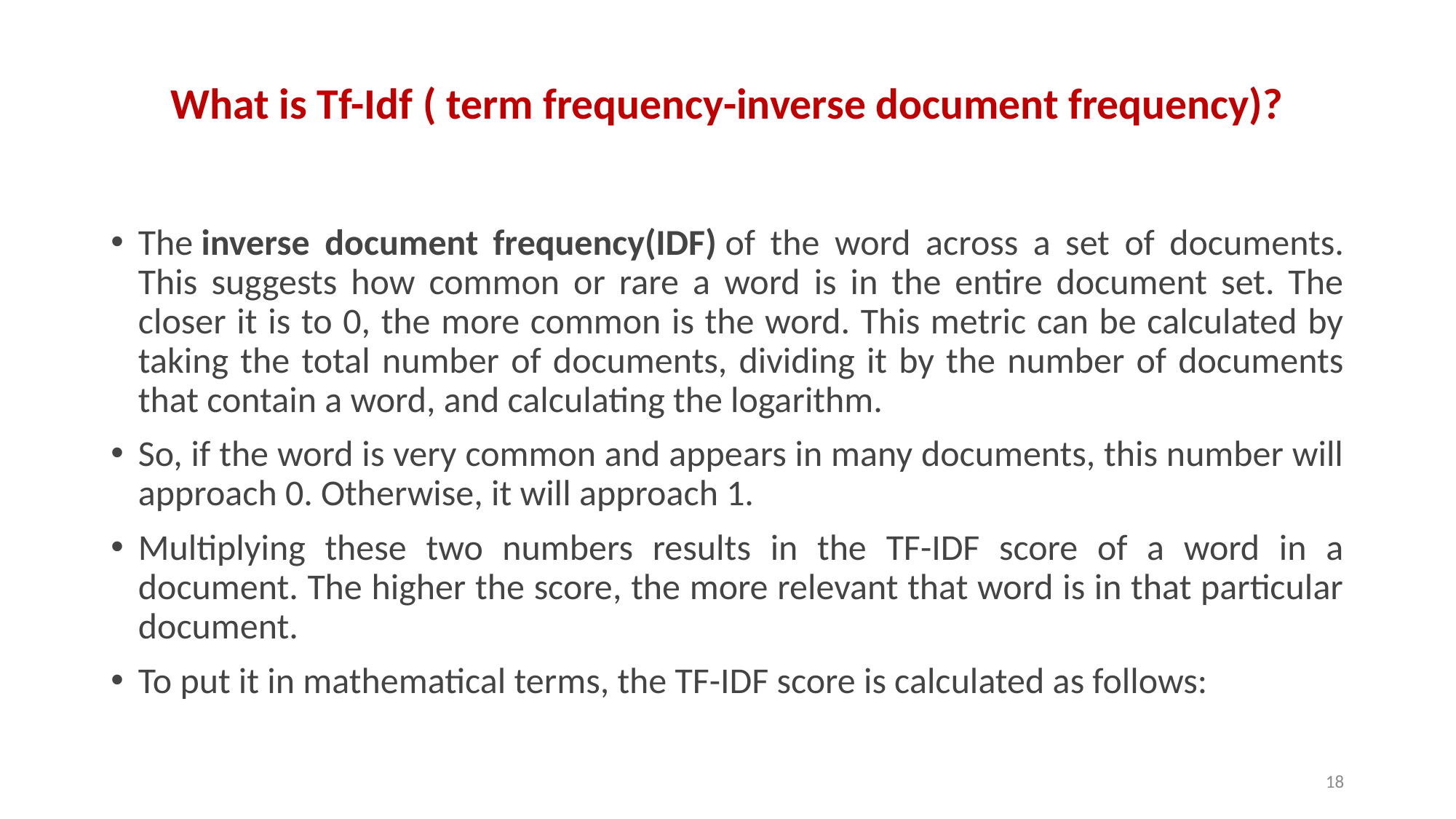

# What is Tf-Idf ( term frequency-inverse document frequency)?
The inverse document frequency(IDF) of the word across a set of documents. This suggests how common or rare a word is in the entire document set. The closer it is to 0, the more common is the word. This metric can be calculated by taking the total number of documents, dividing it by the number of documents that contain a word, and calculating the logarithm.
So, if the word is very common and appears in many documents, this number will approach 0. Otherwise, it will approach 1.
Multiplying these two numbers results in the TF-IDF score of a word in a document. The higher the score, the more relevant that word is in that particular document.
To put it in mathematical terms, the TF-IDF score is calculated as follows:

18